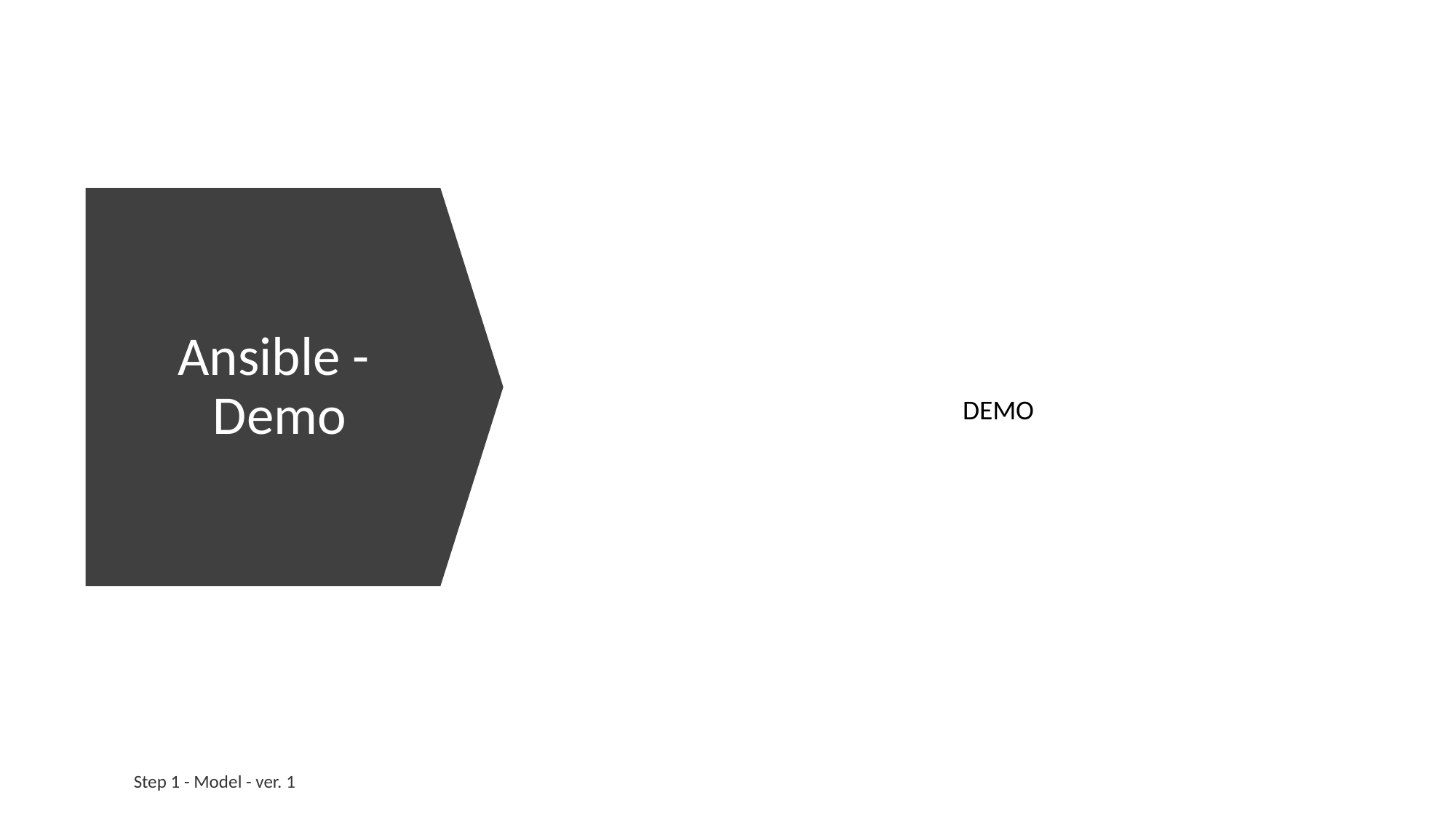

# Ansible -  Demo
DEMO
Step 1 - Model - ver. 1